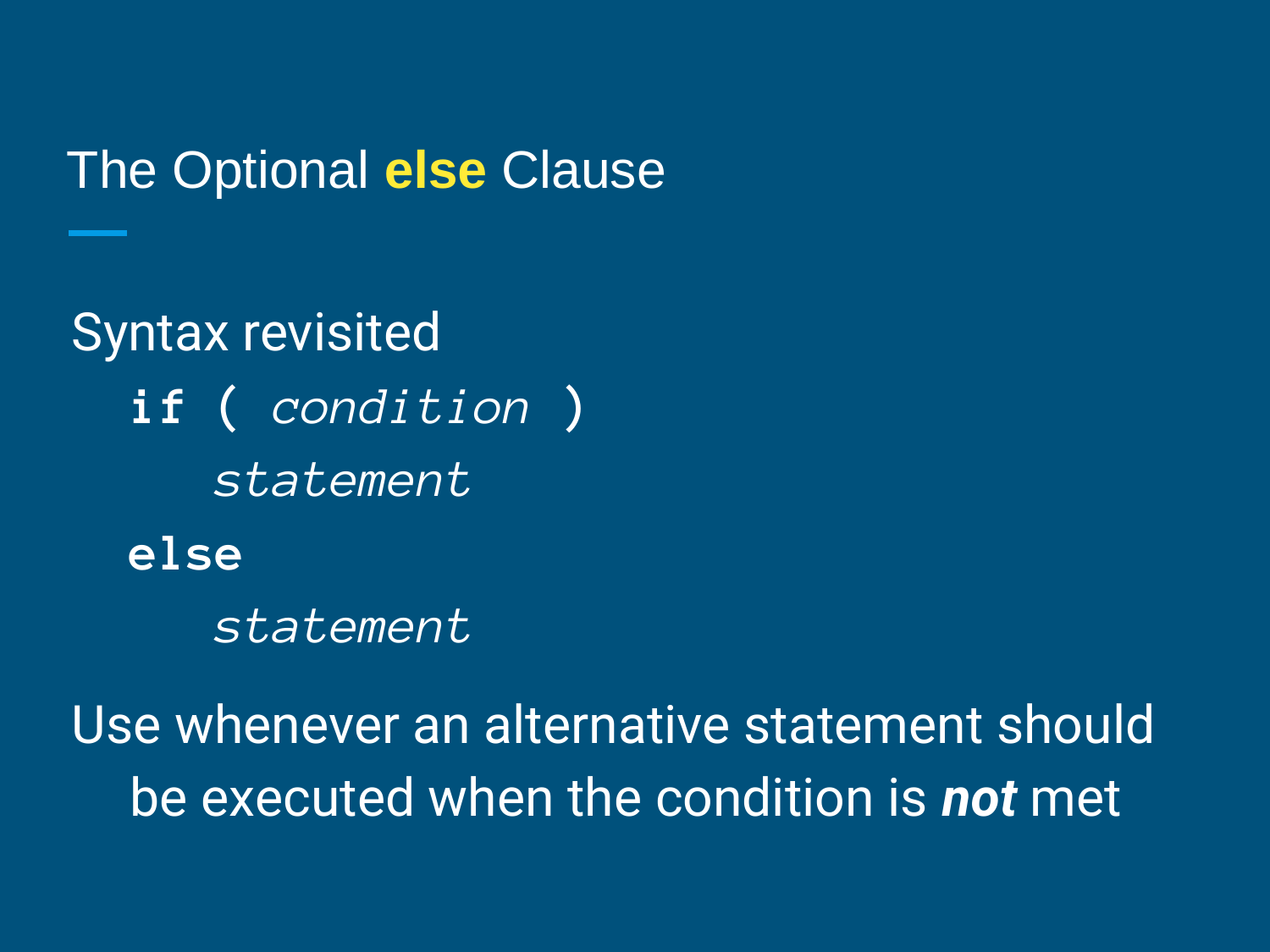

# The Optional else Clause
Syntax revisited
if ( condition )
   statement
else
   statement
Use whenever an alternative statement should be executed when the condition is not met